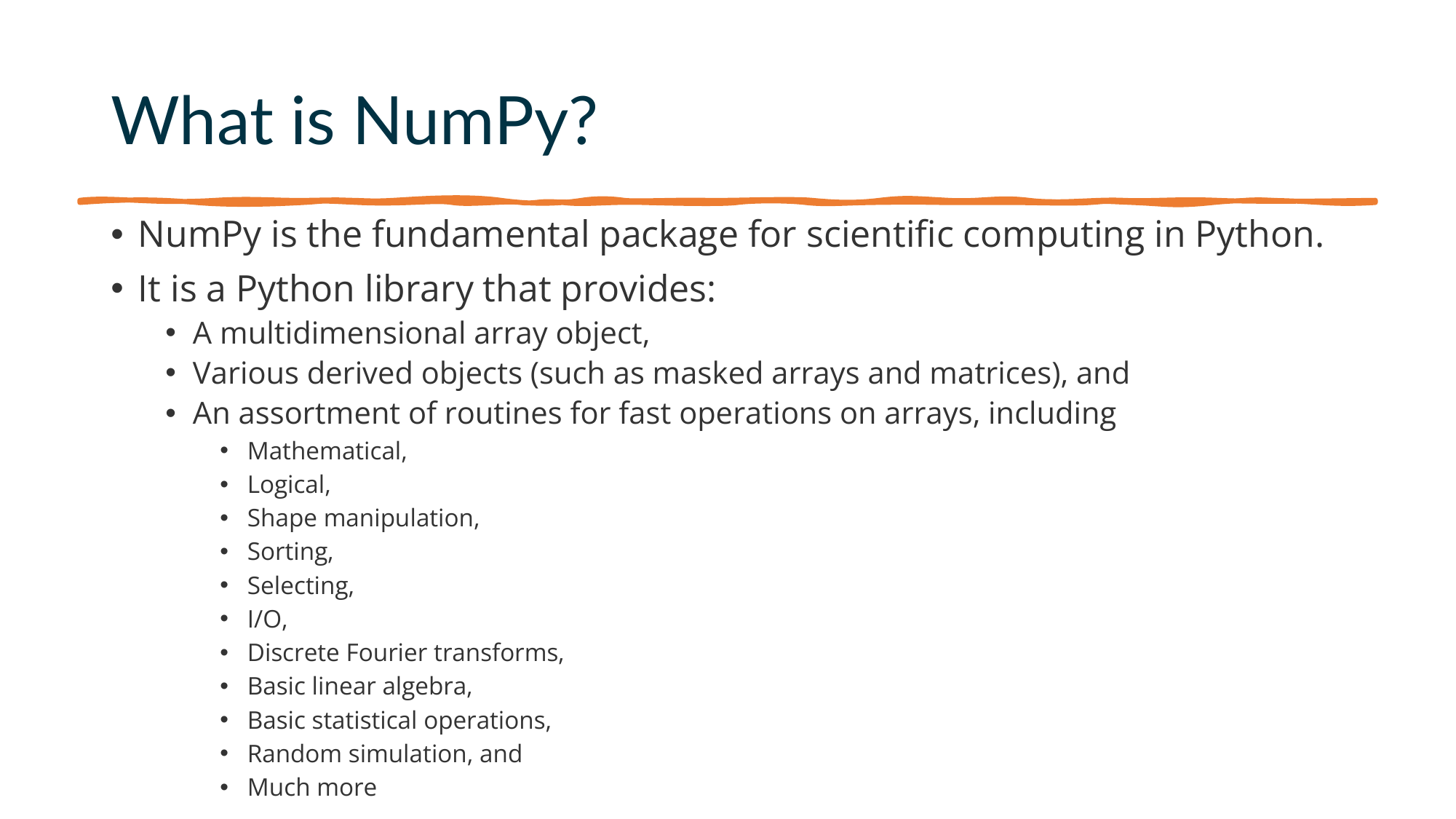

# What is NumPy?

NumPy is the fundamental package for scientific computing in Python.
It is a Python library that provides:
A multidimensional array object,
Various derived objects (such as masked arrays and matrices), and
An assortment of routines for fast operations on arrays, including
Mathematical,
Logical,
Shape manipulation,
Sorting,
Selecting,
I/O,
Discrete Fourier transforms,
Basic linear algebra,
Basic statistical operations,
Random simulation, and
Much more